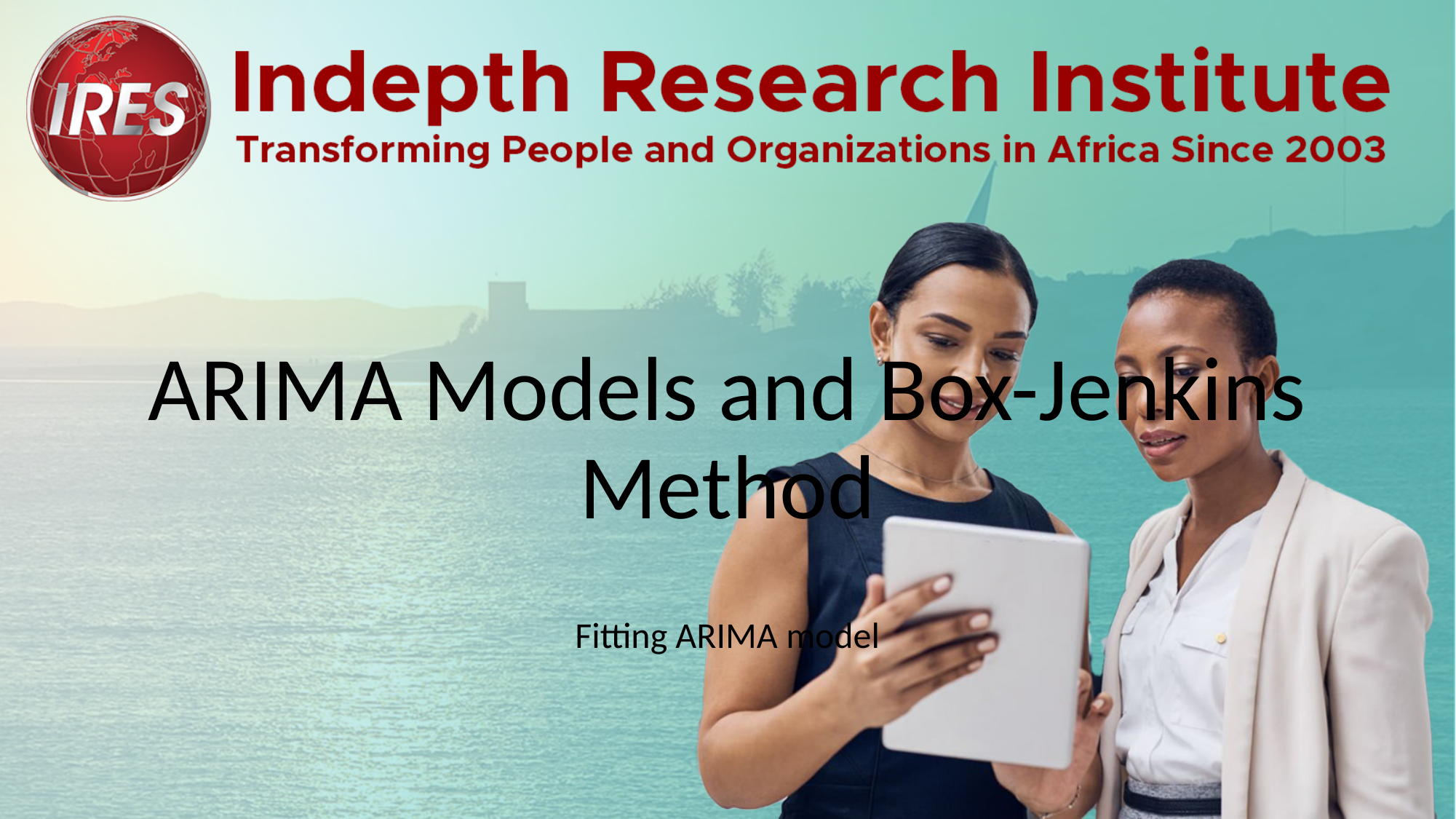

# ARIMA Models and Box-Jenkins Method
Fitting ARIMA model